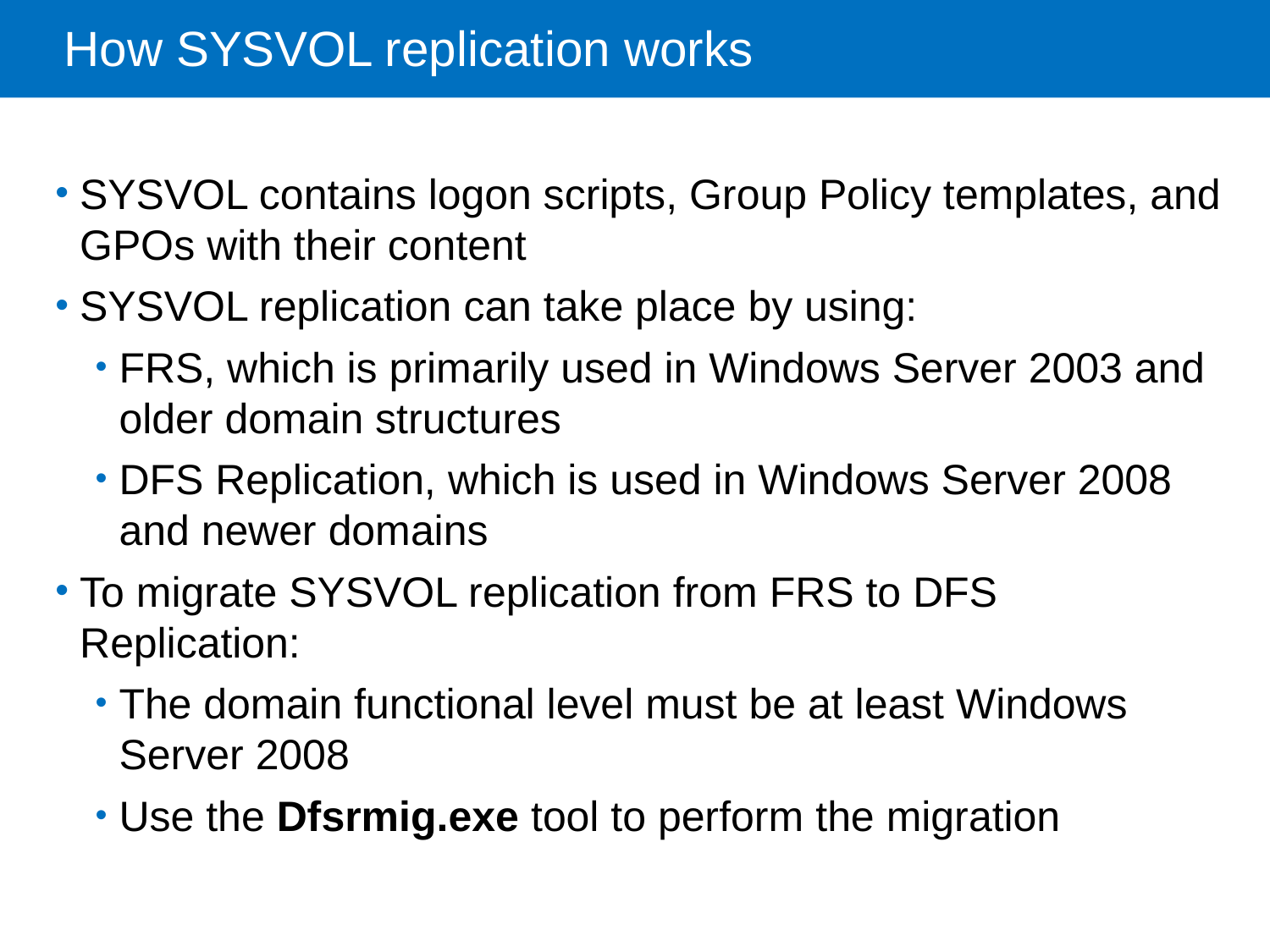

# How SYSVOL replication works
SYSVOL contains logon scripts, Group Policy templates, and GPOs with their content
SYSVOL replication can take place by using:
FRS, which is primarily used in Windows Server 2003 and older domain structures
DFS Replication, which is used in Windows Server 2008 and newer domains
To migrate SYSVOL replication from FRS to DFS Replication:
The domain functional level must be at least Windows Server 2008
Use the Dfsrmig.exe tool to perform the migration